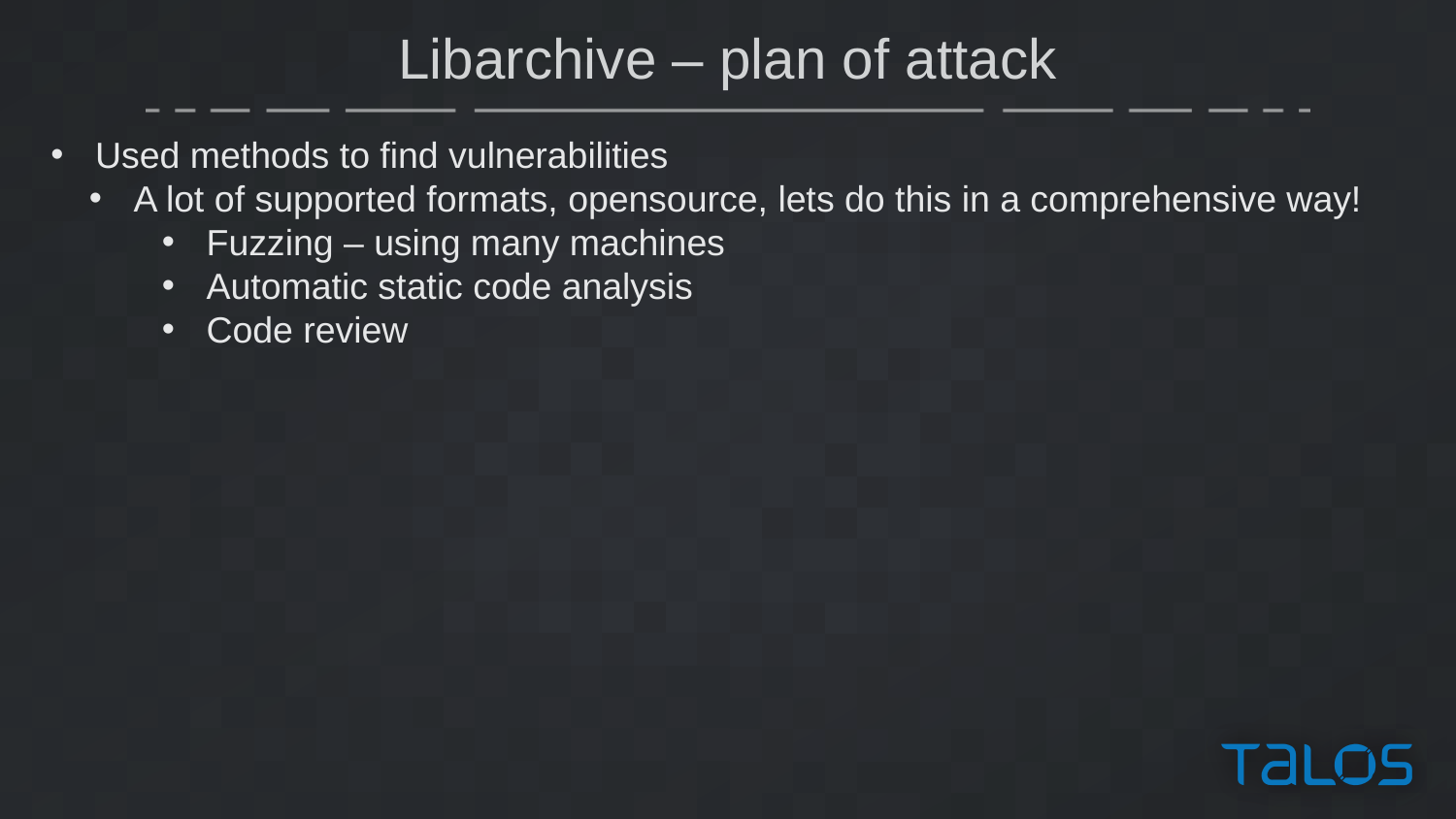

# Libarchive – plan of attack
 Used methods to find vulnerabilities
 A lot of supported formats, opensource, lets do this in a comprehensive way!
 Fuzzing – using many machines
 Automatic static code analysis
 Code review